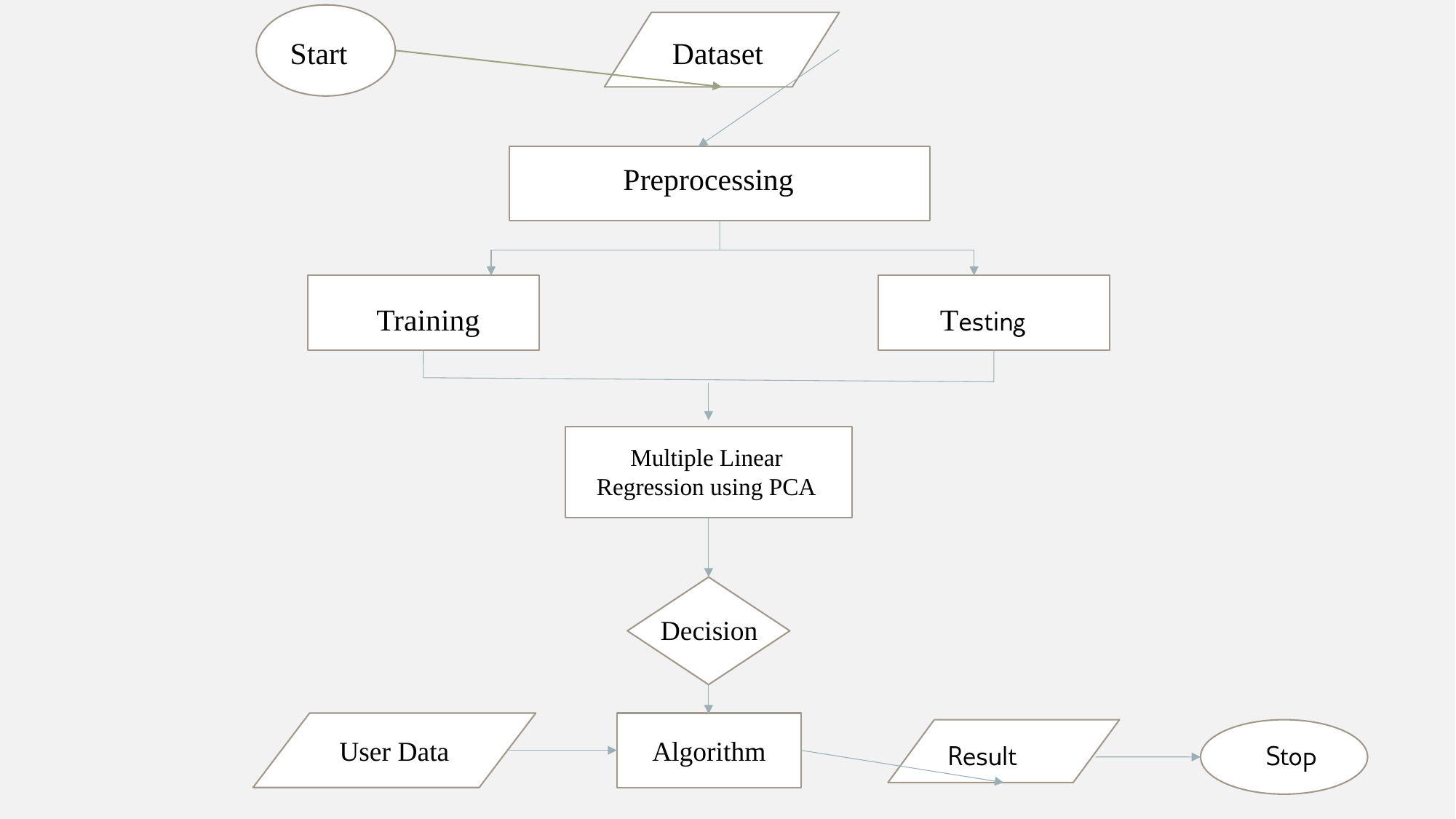

Start
Dataset

Preprocessing

Training
Testing

Multiple Linear
Regression using PCA

Decision
User Data
Algorithm

Result
Stop